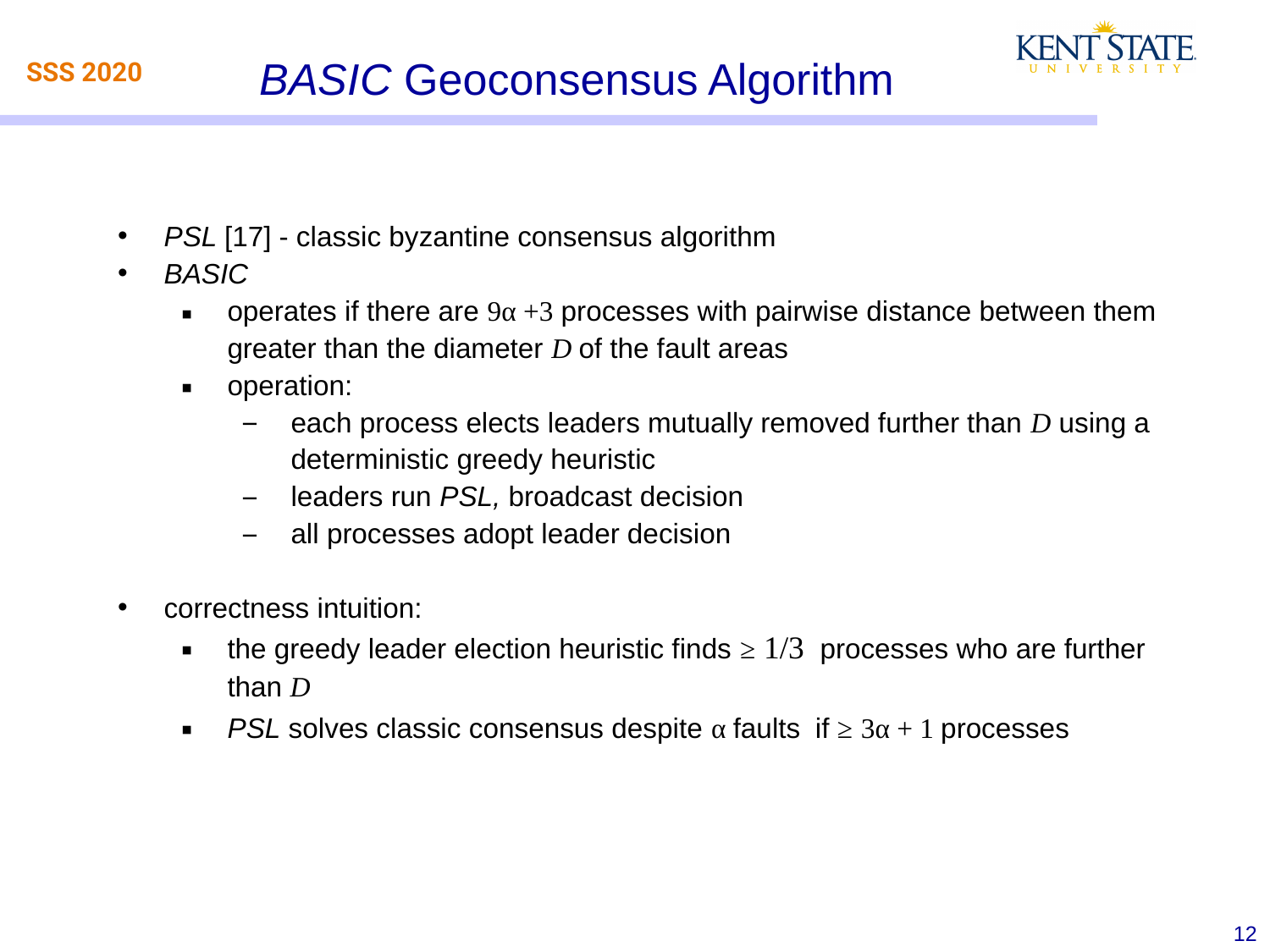

# BASIC Geoconsensus Algorithm
PSL [17] - classic byzantine consensus algorithm
BASIC
operates if there are 9α +3 processes with pairwise distance between them  greater than the diameter D of the fault areas
operation:
each process elects leaders mutually removed further than D using a deterministic greedy heuristic
leaders run PSL, broadcast decision
all processes adopt leader decision

correctness intuition:
the greedy leader election heuristic finds ≥ 1/3  processes who are further than D
PSL solves classic consensus despite α faults  if ≥ 3α + 1 processes